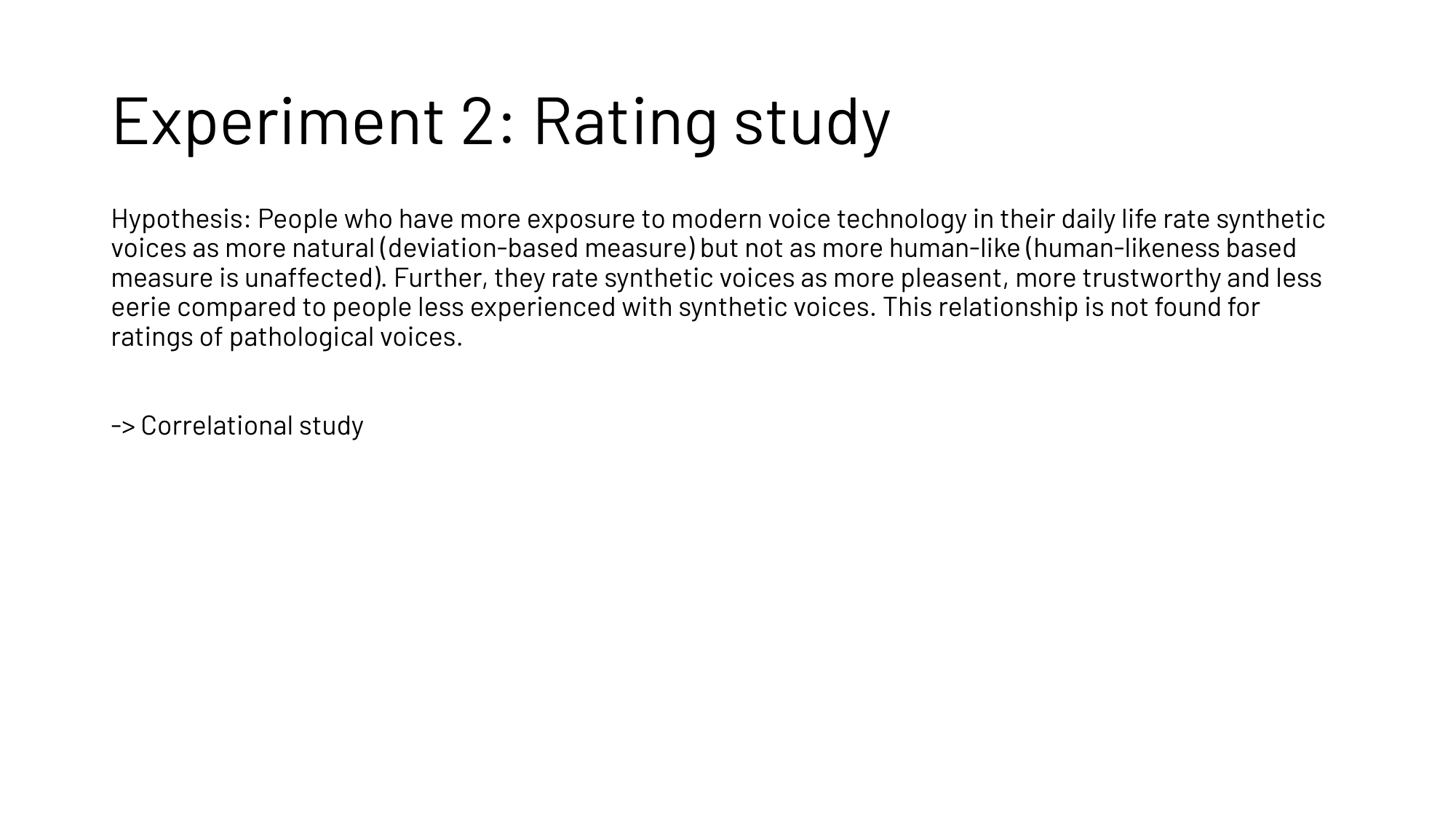

# Experiment 2: Rating study
Hypothesis: People who have more exposure to modern voice technology in their daily life rate synthetic voices as more natural (deviation-based measure) but not as more human-like (human-likeness based measure is unaffected). Further, they rate synthetic voices as more pleasent, more trustworthy and less eerie compared to people less experienced with synthetic voices. This relationship is not found for ratings of pathological voices.

-> Correlational study